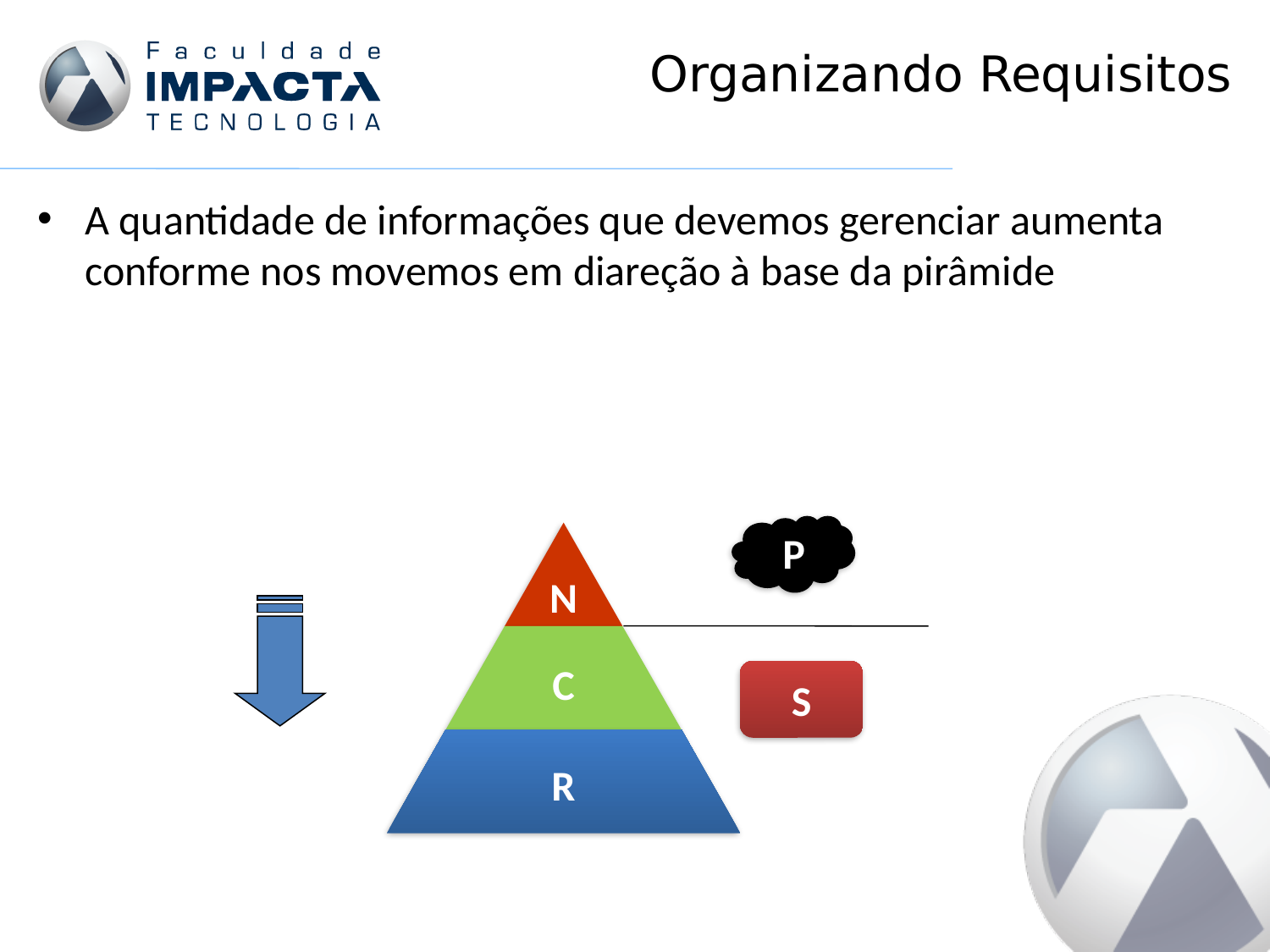

# Organizando Requisitos
A quantidade de informações que devemos gerenciar aumenta conforme nos movemos em diareção à base da pirâmide

 P
N
C
R

S